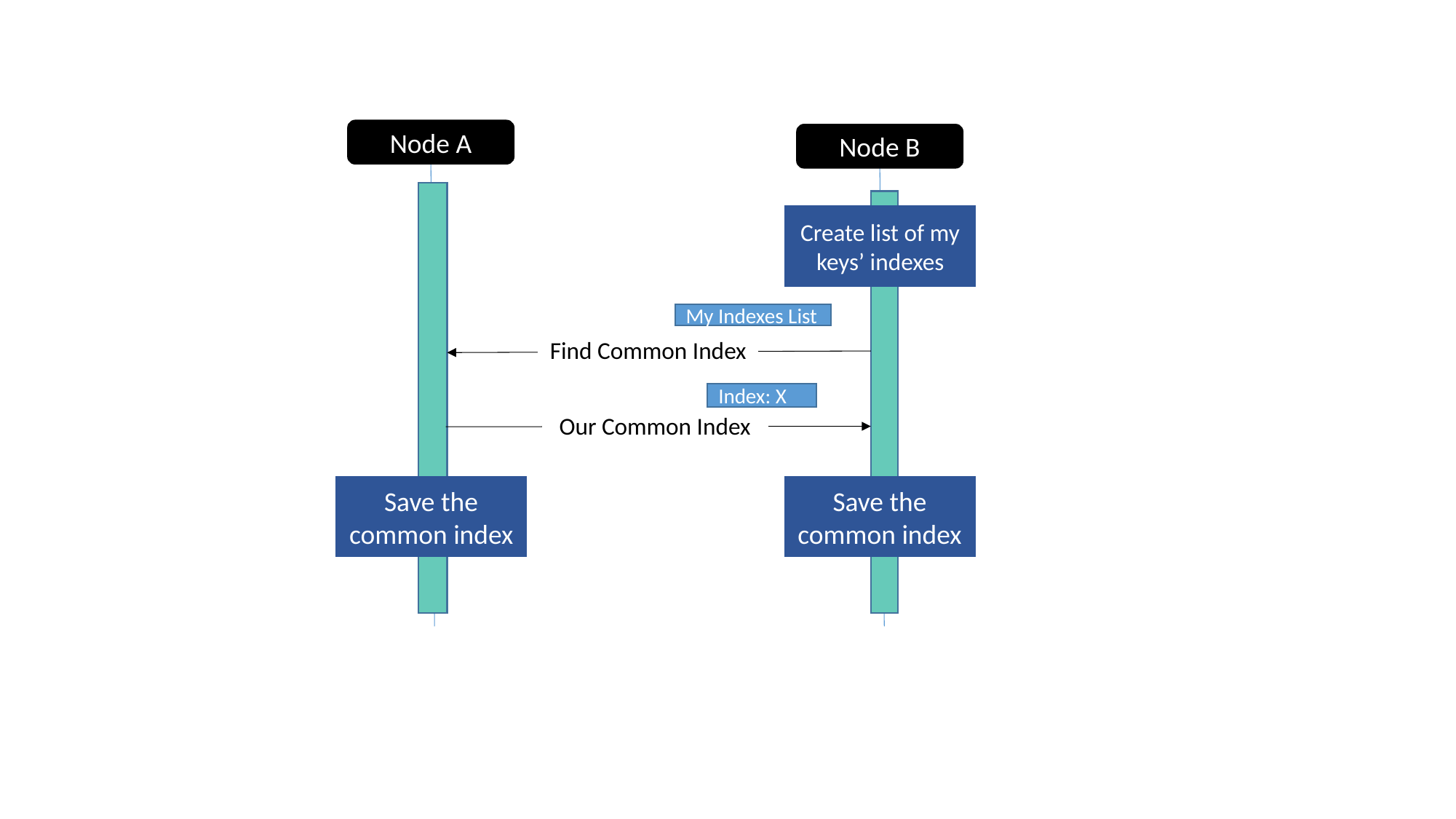

Node A
Node B

Create list of my keys’ indexes
My Indexes List
Find Common Index
Index: X
Our Common Index
Save the common index
Save the common index